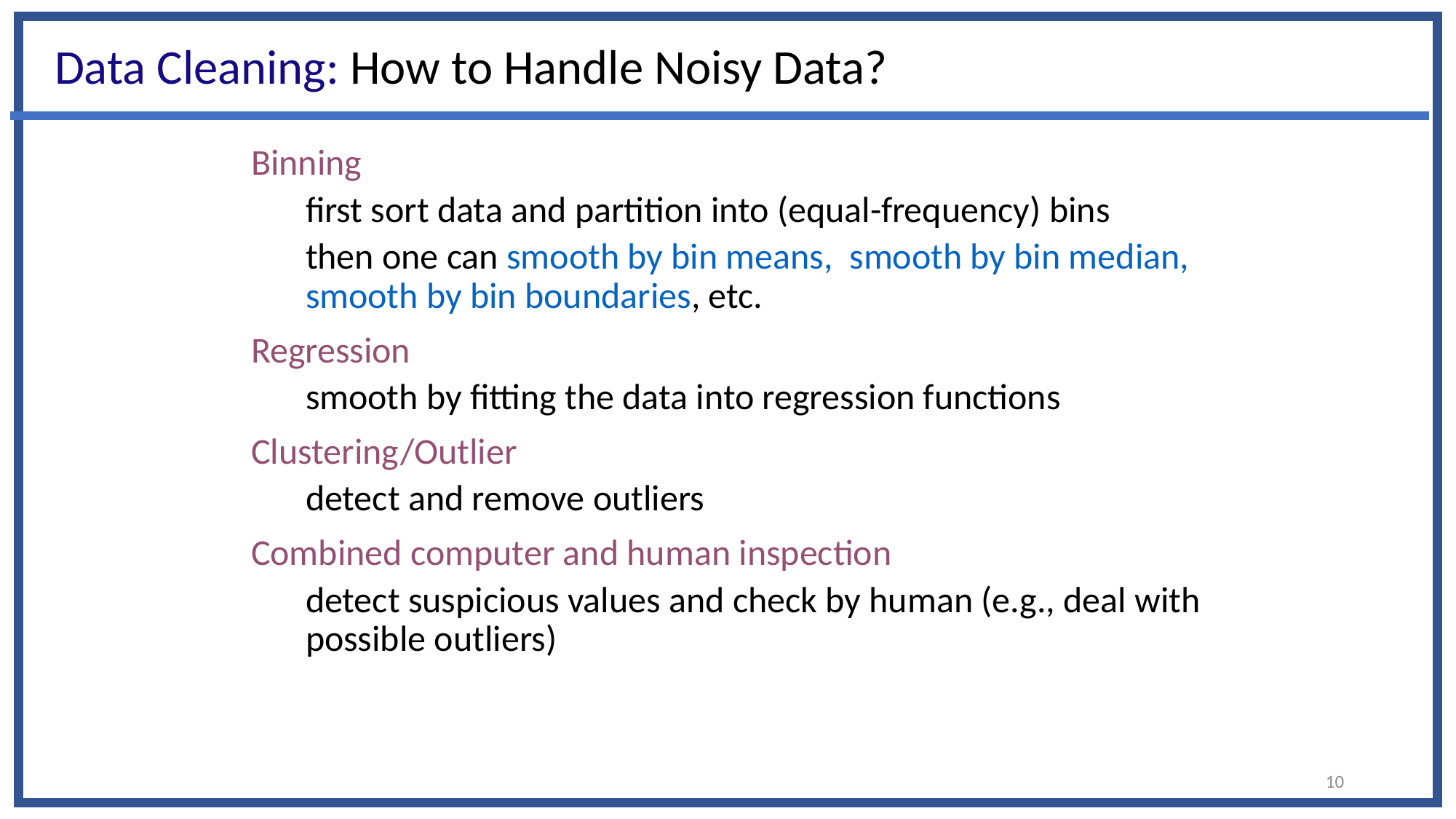

# Data Cleaning: How to Handle Noisy Data?
Binning
first sort data and partition into (equal-frequency) bins
then one can smooth by bin means,  smooth by bin median, smooth by bin boundaries, etc.
Regression
smooth by fitting the data into regression functions
Clustering/Outlier
detect and remove outliers
Combined computer and human inspection
detect suspicious values and check by human (e.g., deal with possible outliers)
10